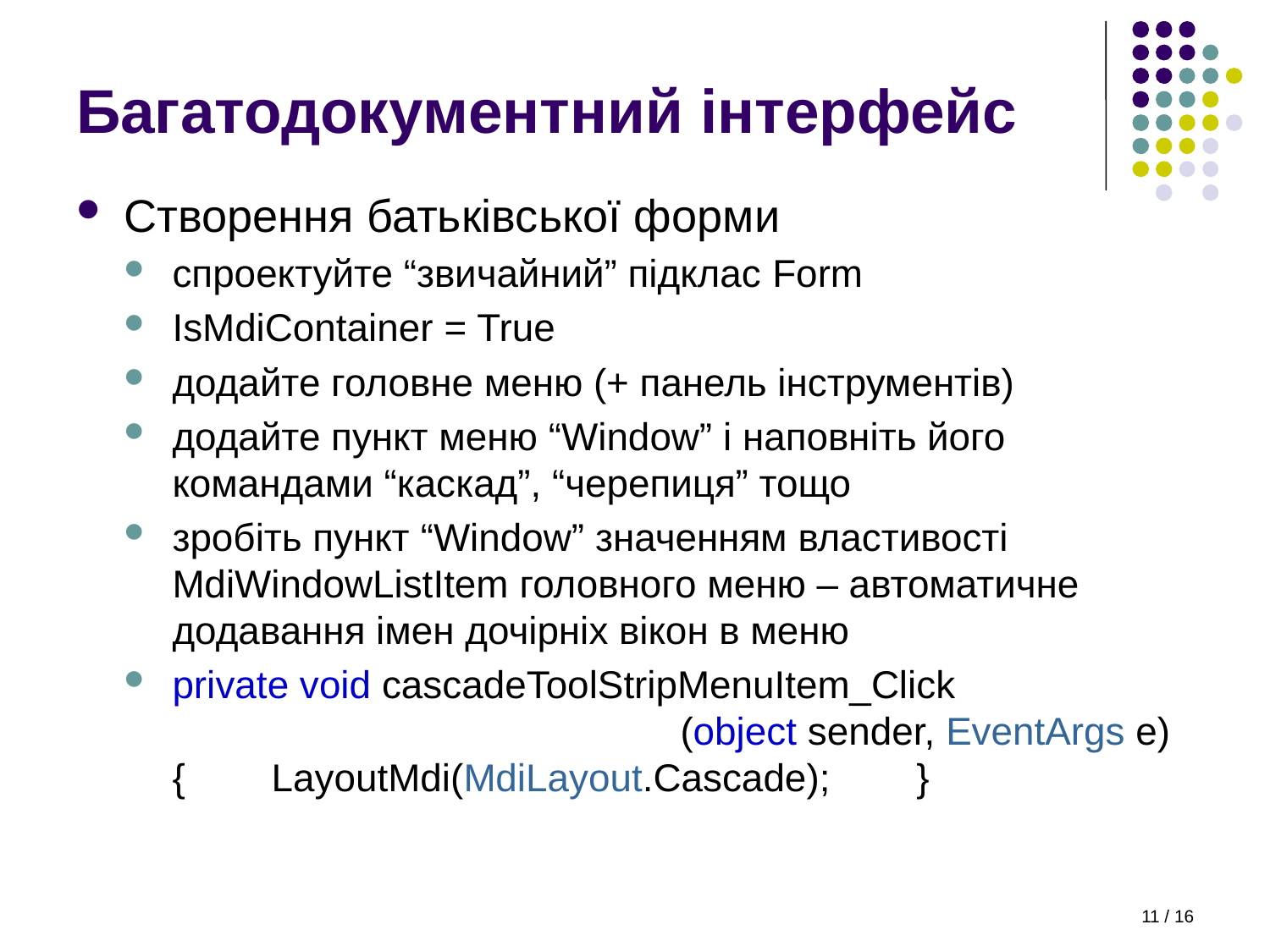

# Багатодокументний інтерфейс
Створення батьківської форми
спроектуйте “звичайний” підклас Form
IsMdiContainer = True
додайте головне меню (+ панель інструментів)
додайте пункт меню “Window” і наповніть його командами “каскад”, “черепиця” тощо
зробіть пункт “Window” значенням властивості MdiWindowListItem головного меню – автоматичне додавання імен дочірніх вікон в меню
private void cascadeToolStripMenuItem_Click
				(object sender, EventArgs e)
{        LayoutMdi(MdiLayout.Cascade);        }
11 / 16